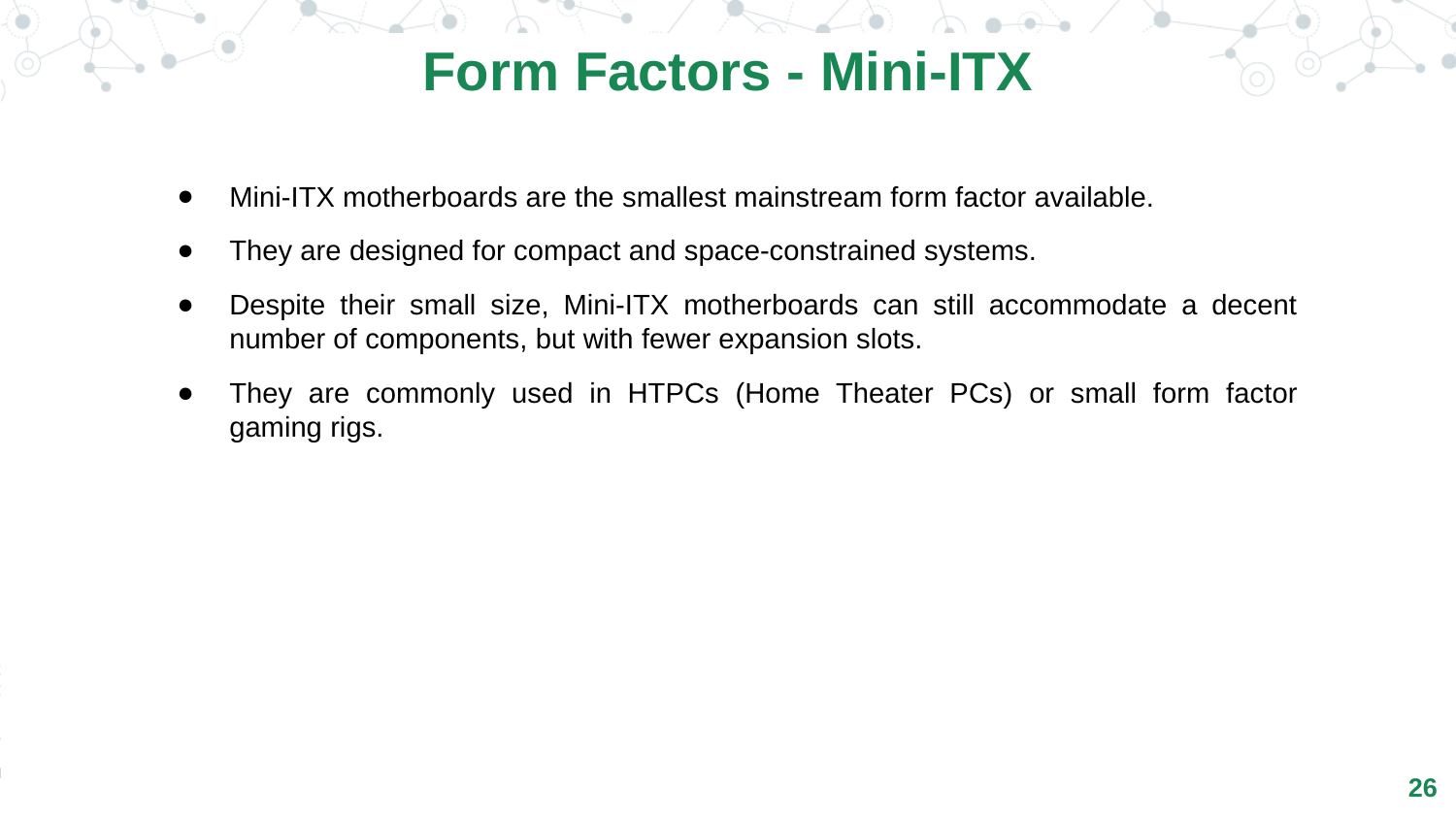

Form Factors - Mini-ITX

Mini-ITX motherboards are the smallest mainstream form factor available.
They are designed for compact and space-constrained systems.
Despite their small size, Mini-ITX motherboards can still accommodate a decent number of components, but with fewer expansion slots.
They are commonly used in HTPCs (Home Theater PCs) or small form factor gaming rigs.
26